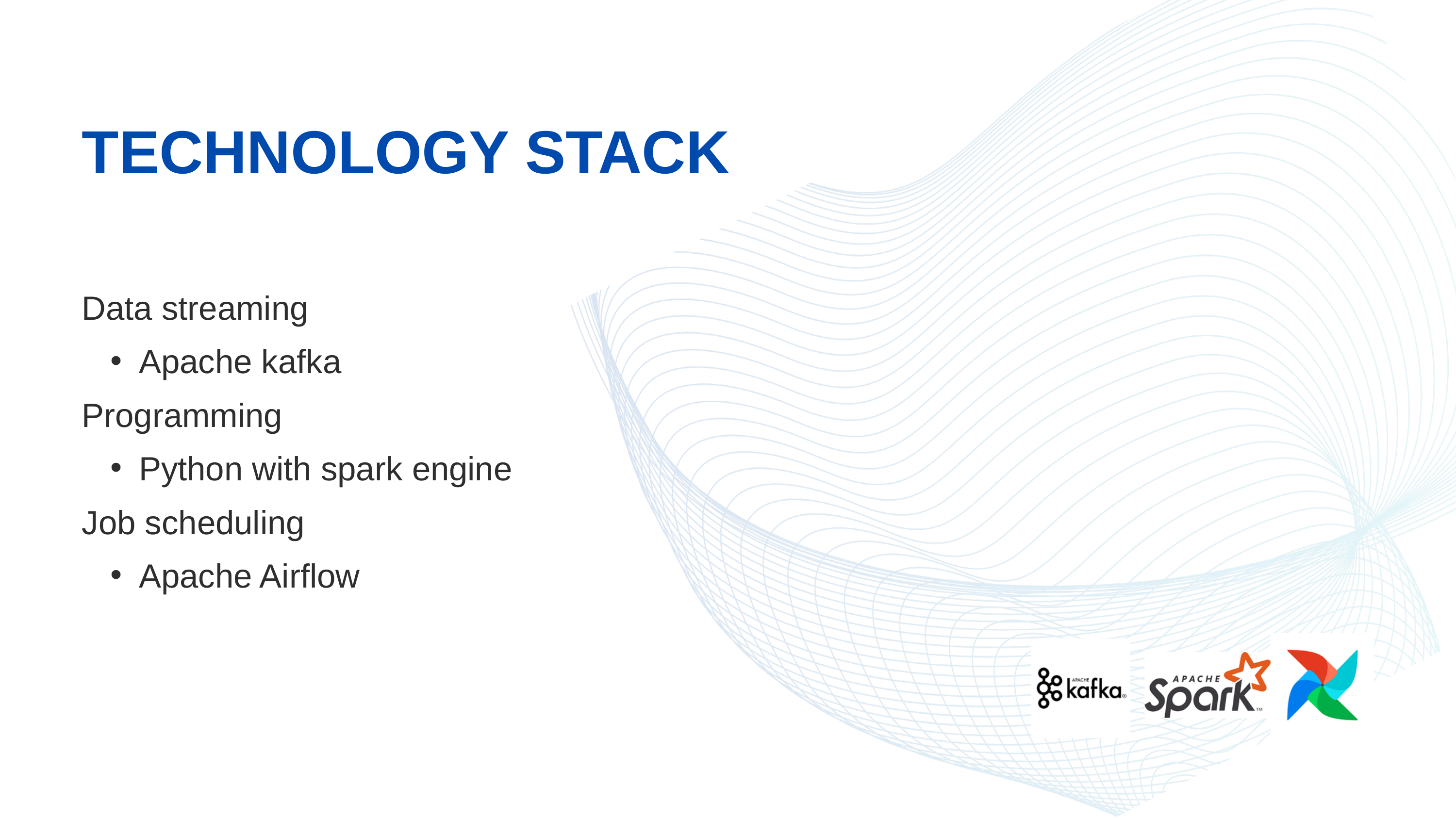

TECHNOLOGY STACK
Data streaming
Apache kafka
Programming
Python with spark engine
Job scheduling
Apache Airflow